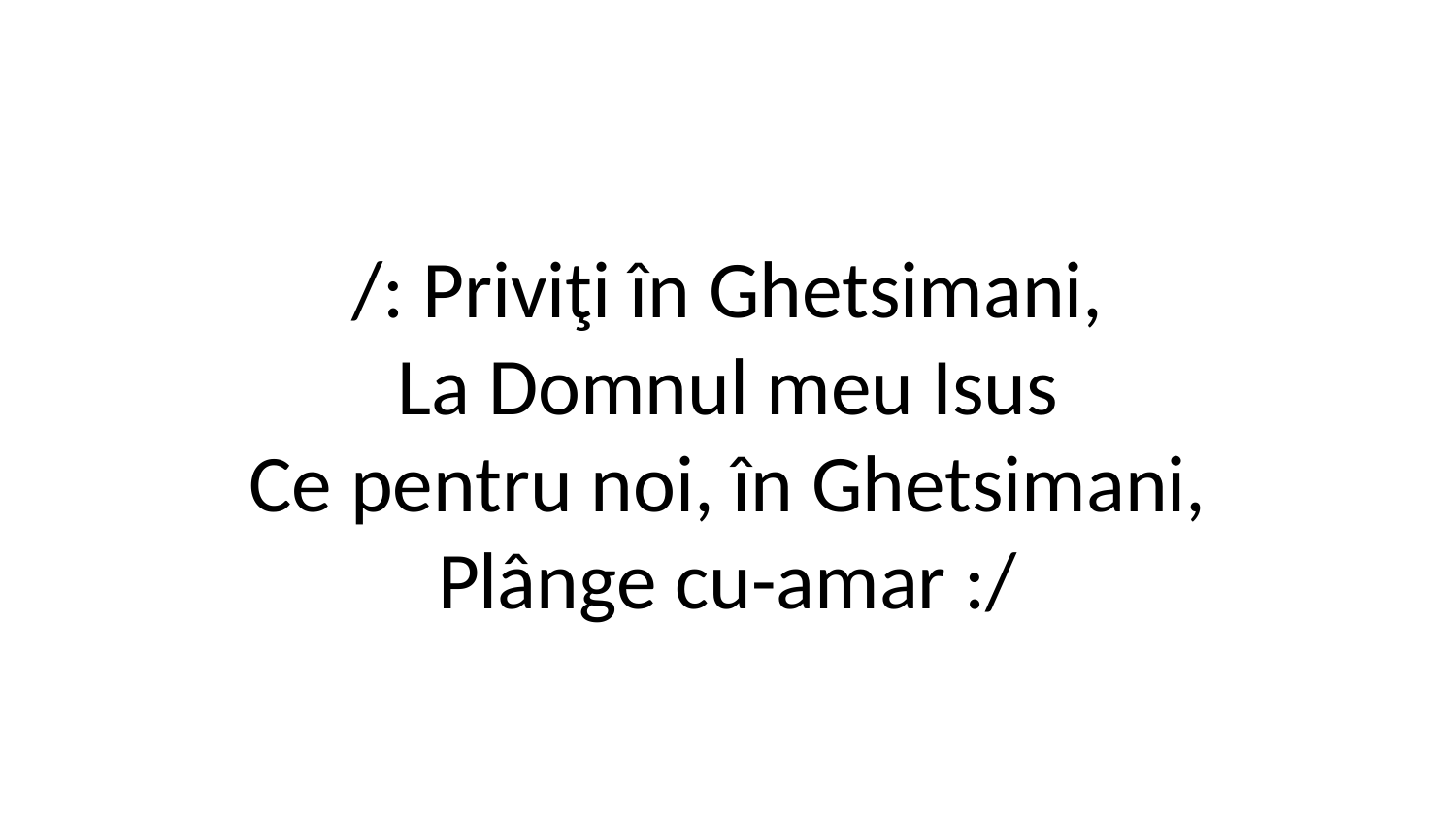

/: Priviţi în Ghetsimani,
La Domnul meu Isus
Ce pentru noi, în Ghetsimani,
Plânge cu-amar :/